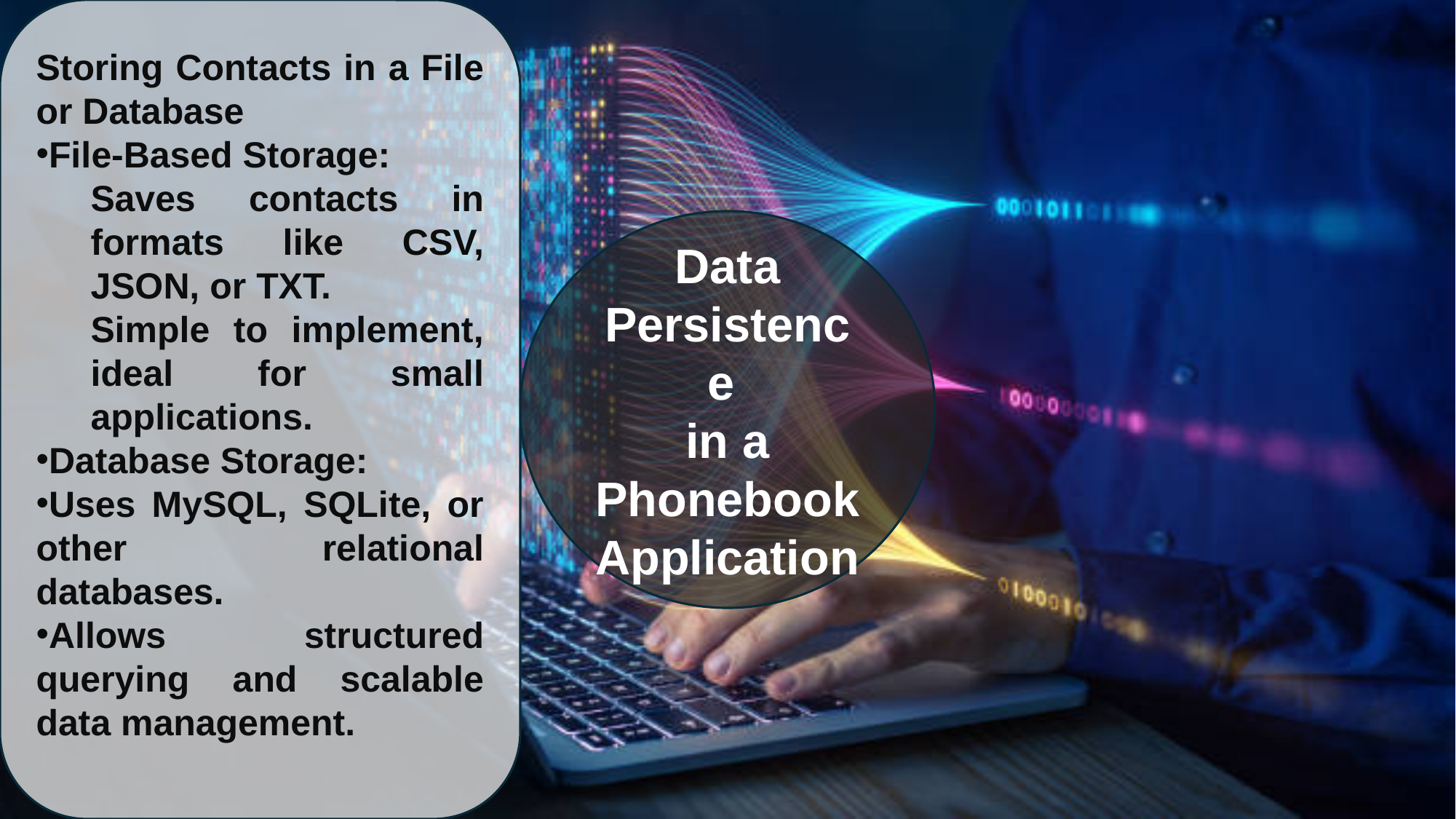

Storing Contacts in a File or Database
File-Based Storage:
Saves contacts in formats like CSV, JSON, or TXT.
Simple to implement, ideal for small applications.
Database Storage:
Uses MySQL, SQLite, or other relational databases.
Allows structured querying and scalable data management.

Data Persistence
in a Phonebook Application